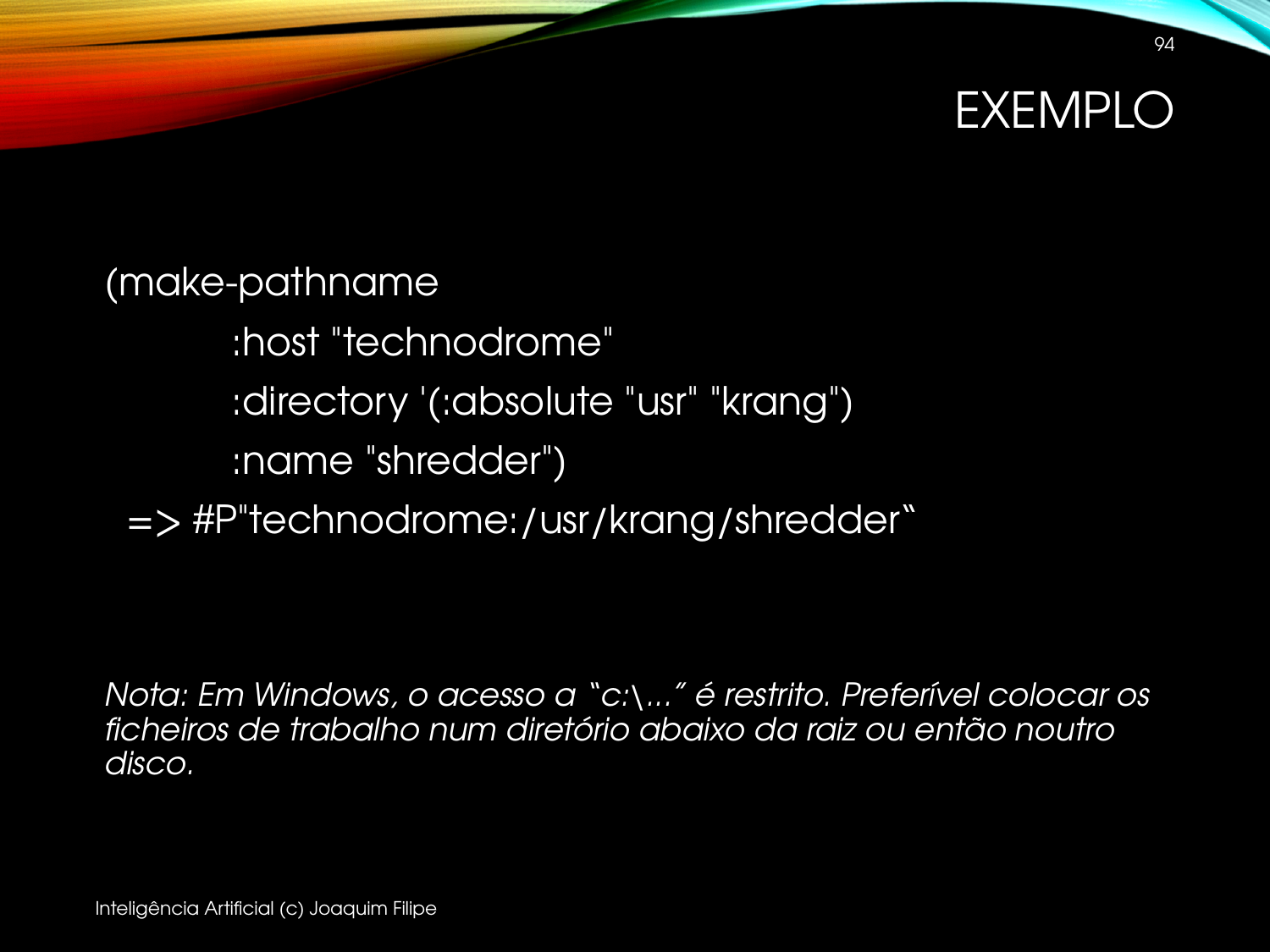

94
# Exemplo
(make-pathname
	:host "technodrome"
	:directory '(:absolute "usr" "krang")
	:name "shredder")
  => #P"technodrome:/usr/krang/shredder“

Nota: Em Windows, o acesso a “c:\...” é restrito. Preferível colocar os ficheiros de trabalho num diretório abaixo da raiz ou então noutro disco.
Inteligência Artificial (c) Joaquim Filipe